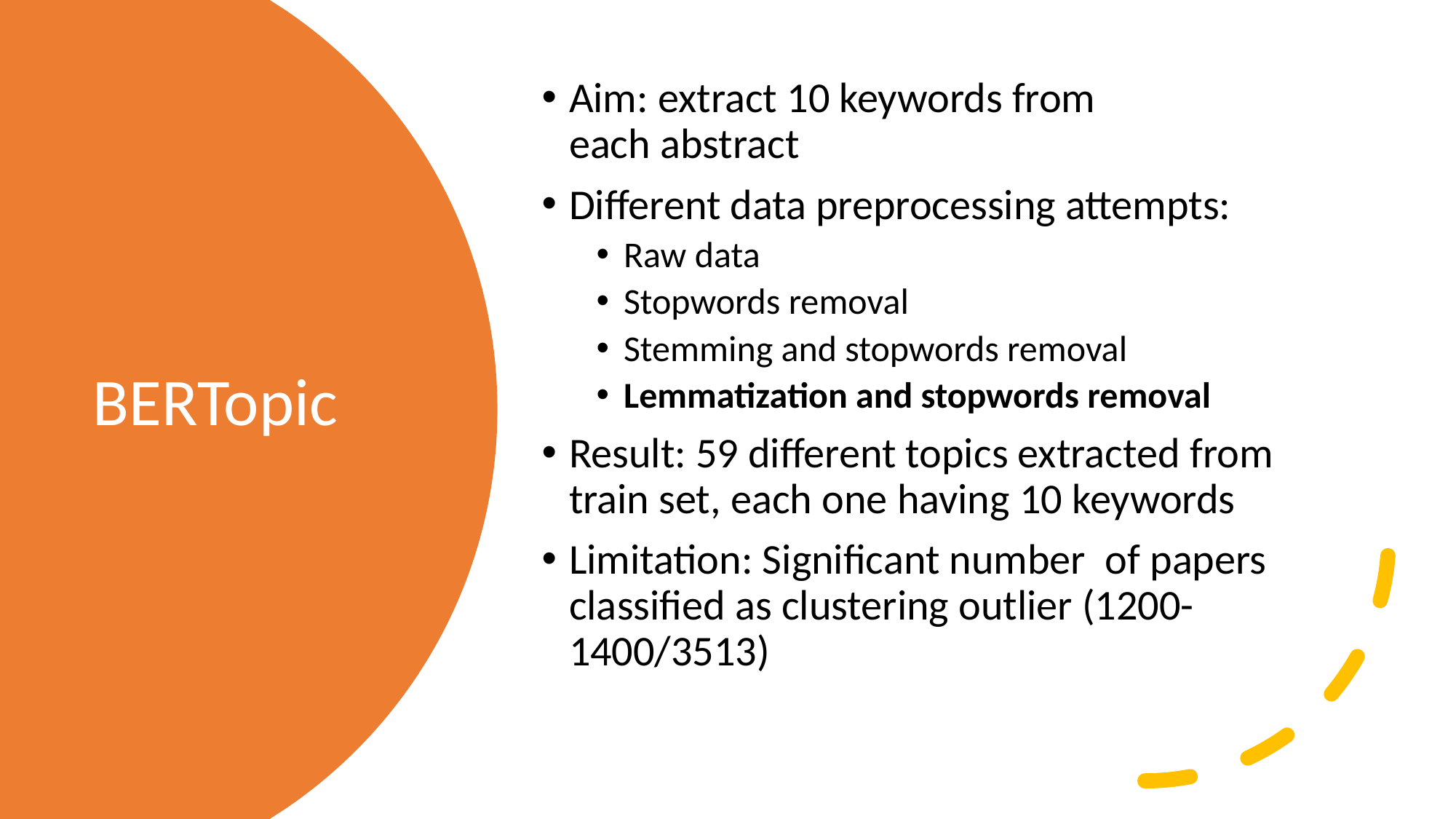

Aim: extract 10 keywords from each abstract
Different data preprocessing attempts:
Raw data
Stopwords removal
Stemming and stopwords removal
Lemmatization and stopwords removal
Result: 59 different topics extracted from train set, each one having 10 keywords
Limitation: Significant number  of papers classified as clustering outlier (1200-1400/3513)

# BERTopic